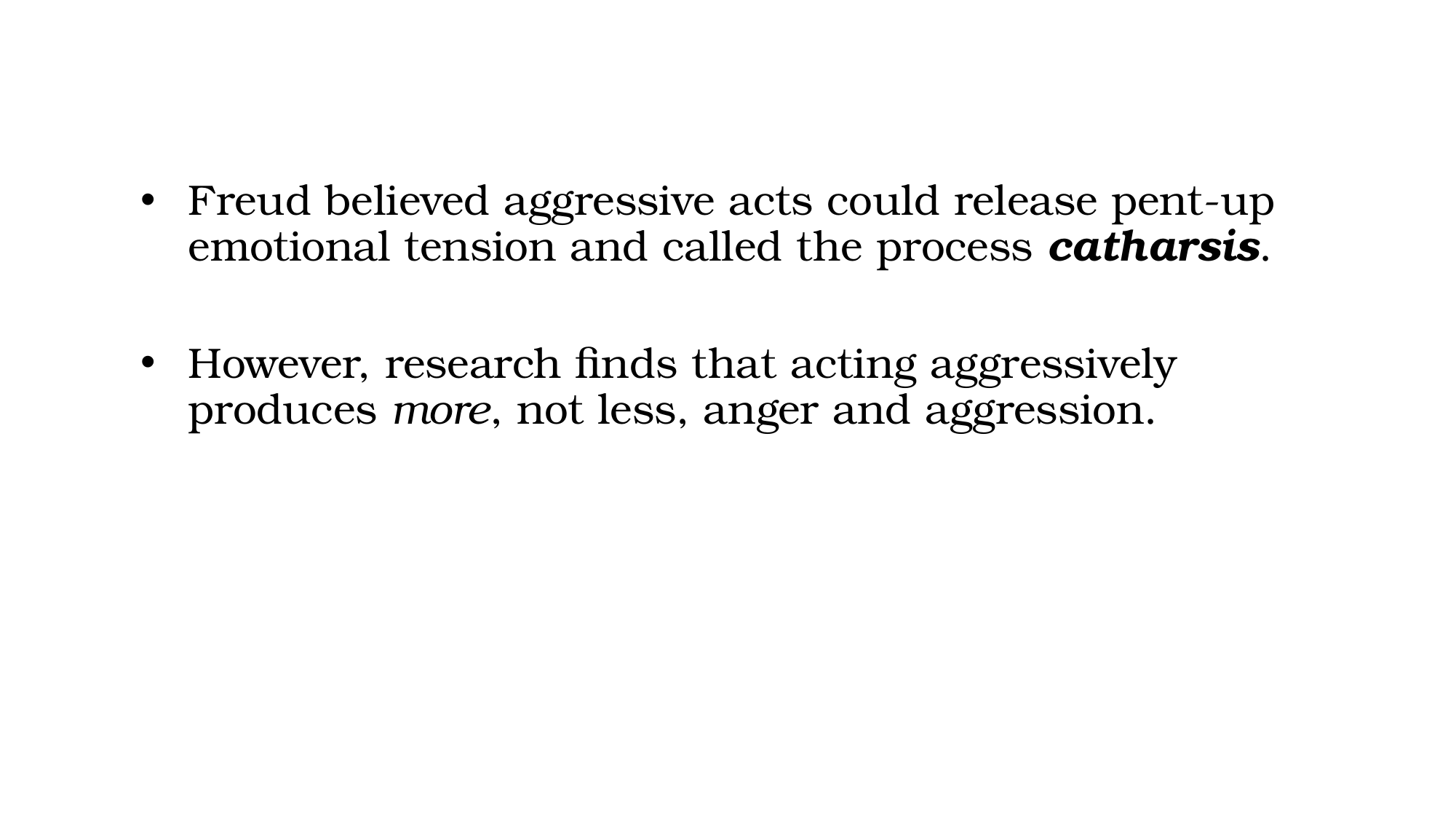

Freud believed aggressive acts could release pent-up emotional tension and called the process catharsis.

However, research finds that acting aggressively produces more, not less, anger and aggression.